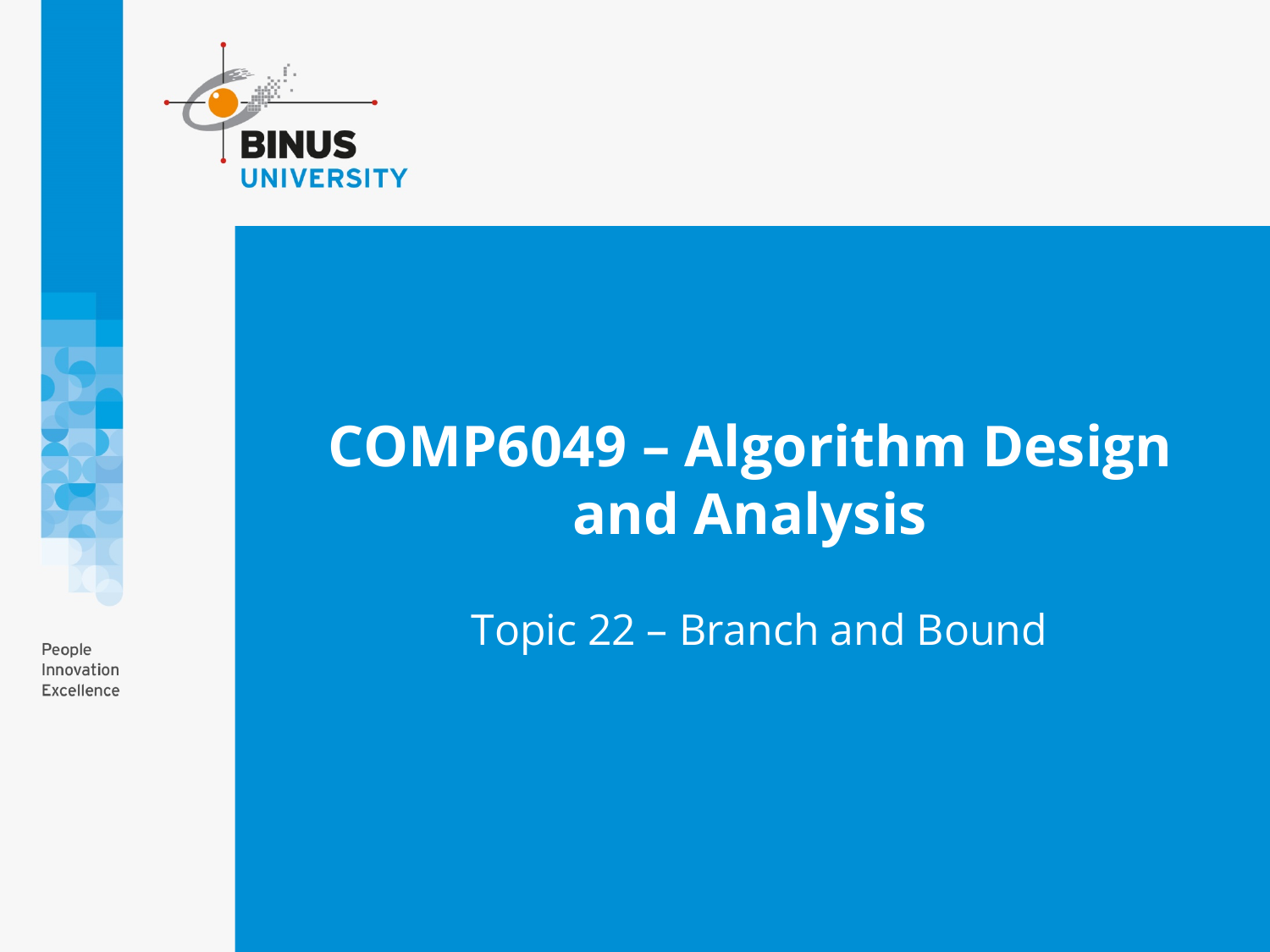

# COMP6049 – Algorithm Design and Analysis
Topic 22 – Branch and Bound